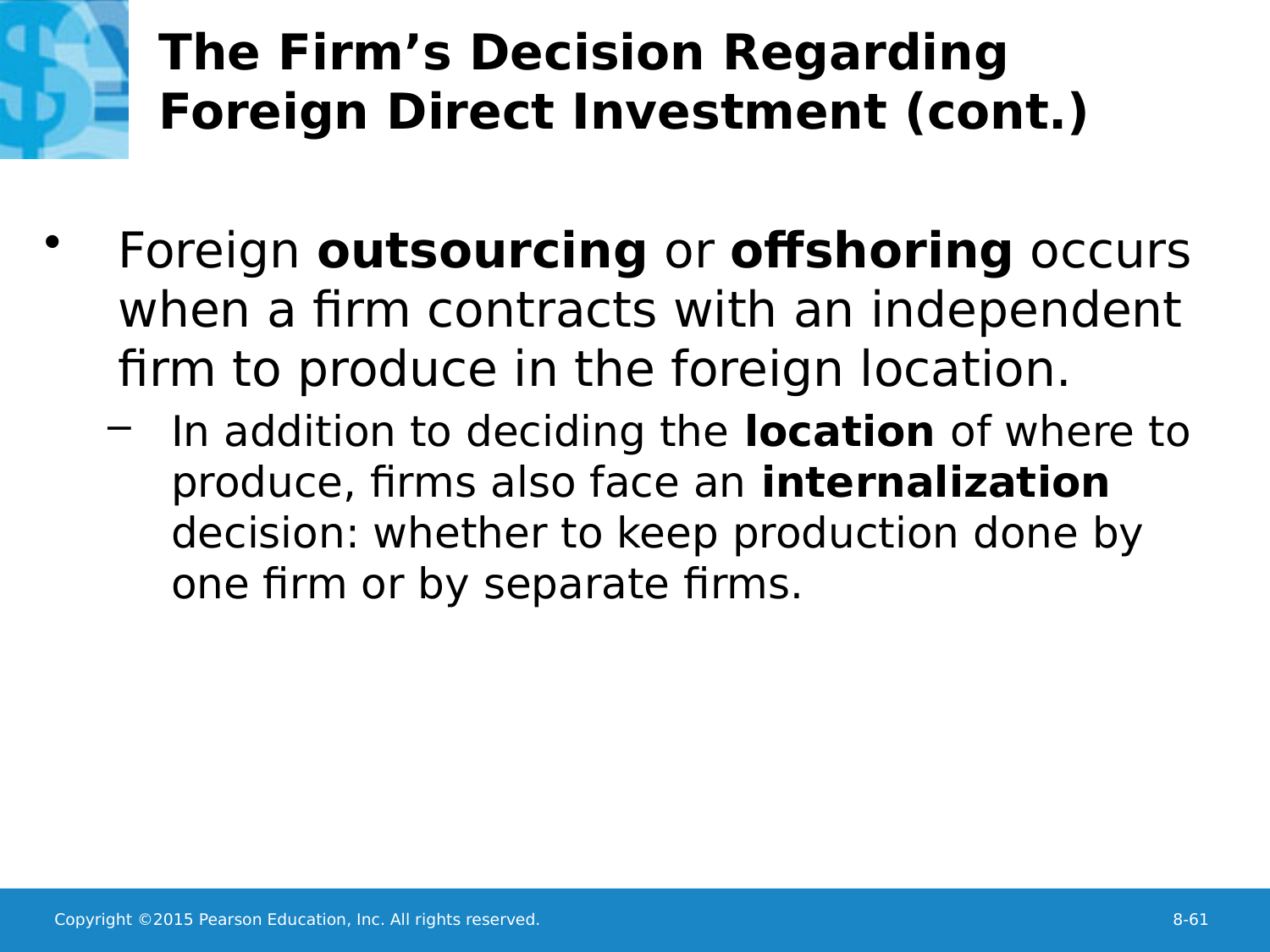

# The Firm’s Decision Regarding Foreign Direct Investment (cont.)
Foreign outsourcing or offshoring occurs when a firm contracts with an independent firm to produce in the foreign location.
In addition to deciding the location of where to produce, firms also face an internalization decision: whether to keep production done by one firm or by separate firms.